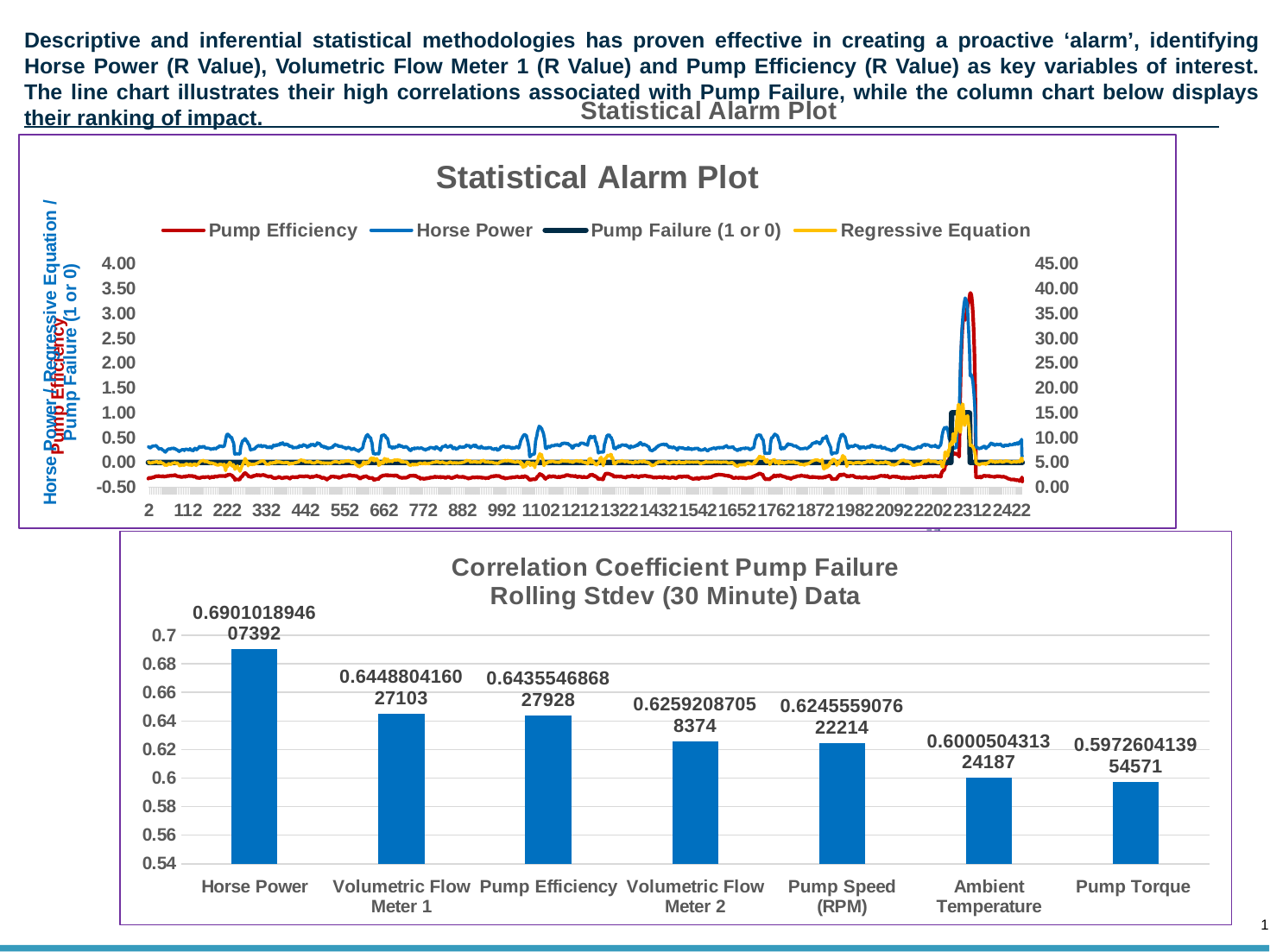

The first slide we want to show is our overall conclusion showcasing that we have been able to effectively create a multivariate regressive equation that models Pump Failure and the associated correlation coefficients (i.e. R Values).
On this slide, we would like you to show two charts:
A) Using a line-series chart, show the Multivariate Regression Equation Values you’ve developed versus the Pump Failure (1 or 0)

B) Using a Column Chart, show the correlations (R-Values) ranked from highest-to-lowest for the Rolling Standard Deviation Dataset

Hint: The Chart you’ve created for the Inferential Statistics Tab, Q8 may be helpful.

You’ve created the chart for B) in Q6 so feel free to re-use this.

We’ve included an example on the right for the line chart and what it may look like.

# Descriptive and inferential statistical methodologies has proven effective in creating a proactive ‘alarm’, identifying Horse Power (R Value), Volumetric Flow Meter 1 (R Value) and Pump Efficiency (R Value) as key variables of interest. The line chart illustrates their high correlations associated with Pump Failure, while the column chart below displays their ranking of impact.

### Chart: Statistical Alarm Plot

| Category | Pump Efficiency | Horse Power | PUMP FAILURE (1 or 0) | Regressive Equation |
|---|---|---|---|---|

### Chart: Statistical Alarm Plot

| Category |  |  |  |  |
|---|---|---|---|---|

### Chart: Correlation Coefficient Pump Failure
Rolling Stdev (30 Minute) Data

| Category |  |
|---|---|
| Horse Power | 0.6901018946073921 |
| Volumetric Flow Meter 1 | 0.6448804160271029 |
| Pump Efficiency | 0.6435546868279275 |
| Volumetric Flow Meter 2 | 0.6259208705837395 |
| Pump Speed (RPM) | 0.6245559076222142 |
| Ambient Temperature | 0.6000504313241873 |
| Pump Torque  | 0.5972604139545711 |